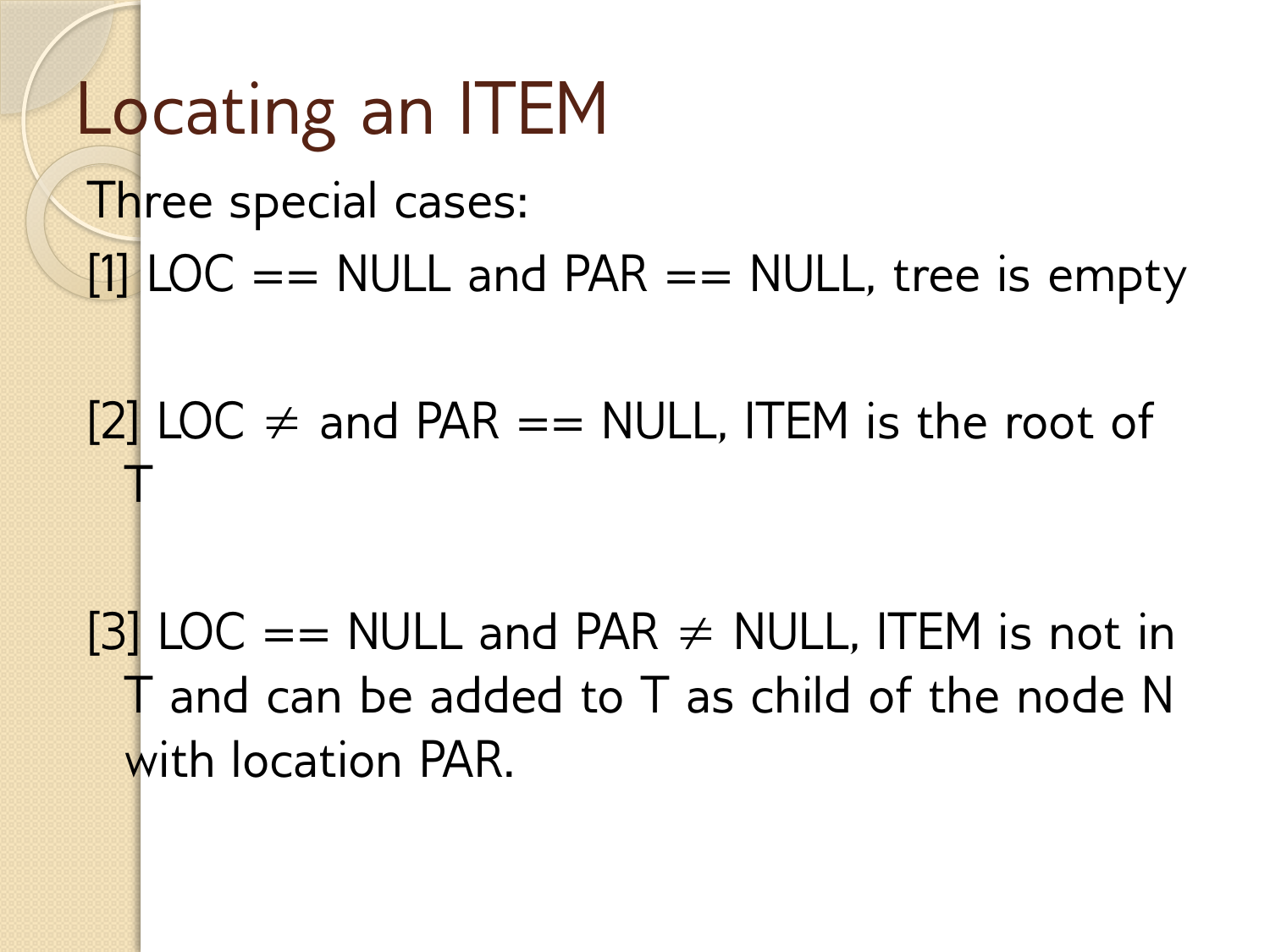

# Locating an ITEM
Three special cases:
[1] LOC == NULL and PAR == NULL, tree is empty

[2] LOC ≠ and PAR == NULL, ITEM is the root of T

[3] LOC == NULL and PAR ≠ NULL, ITEM is not in T and can be added to T as child of the node N with location PAR.